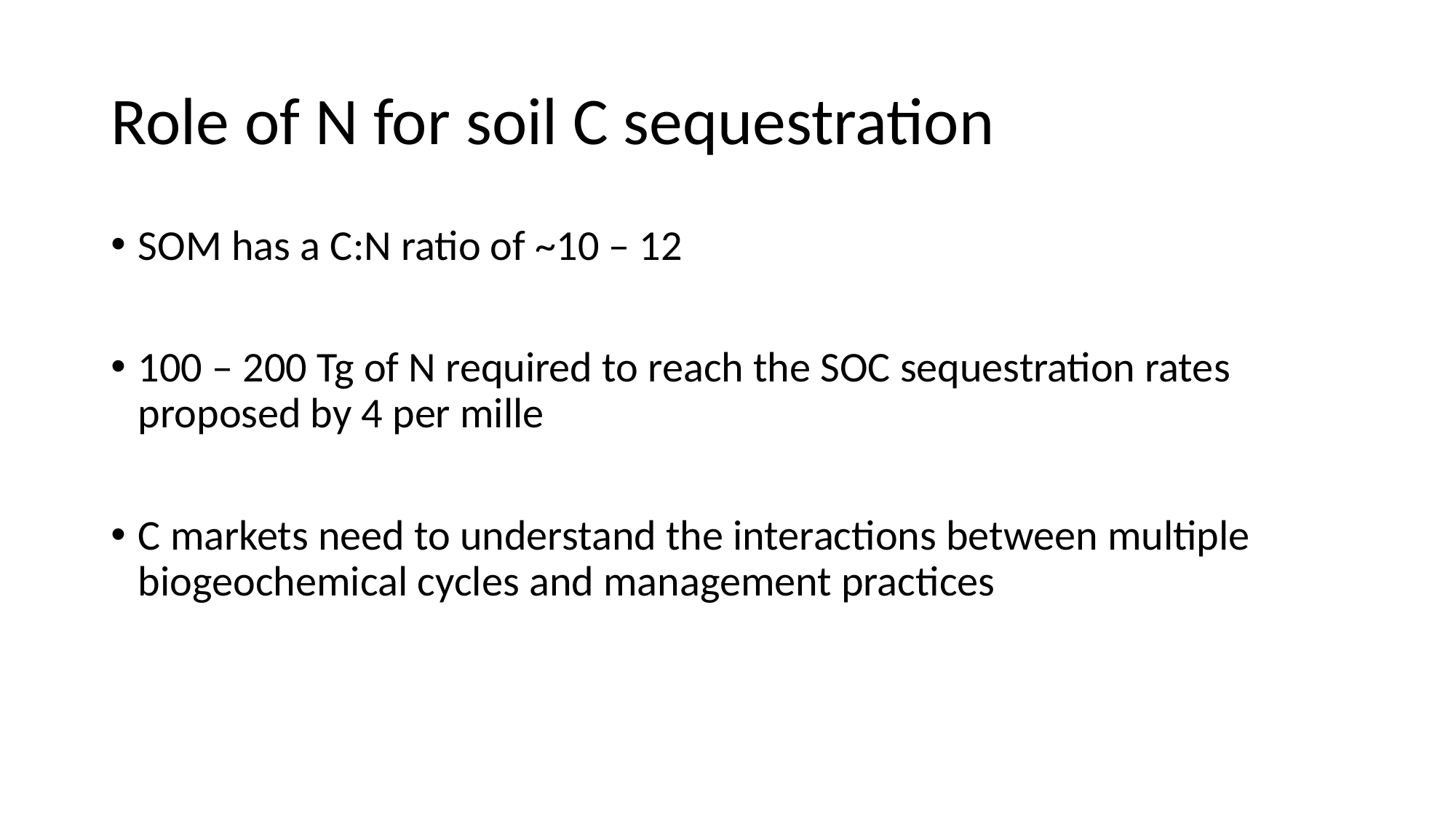

# Role of N for soil C sequestration
SOM has a C:N ratio of ~10 – 12

100 – 200 Tg of N required to reach the SOC sequestration rates proposed by 4 per mille

C markets need to understand the interactions between multiple biogeochemical cycles and management practices